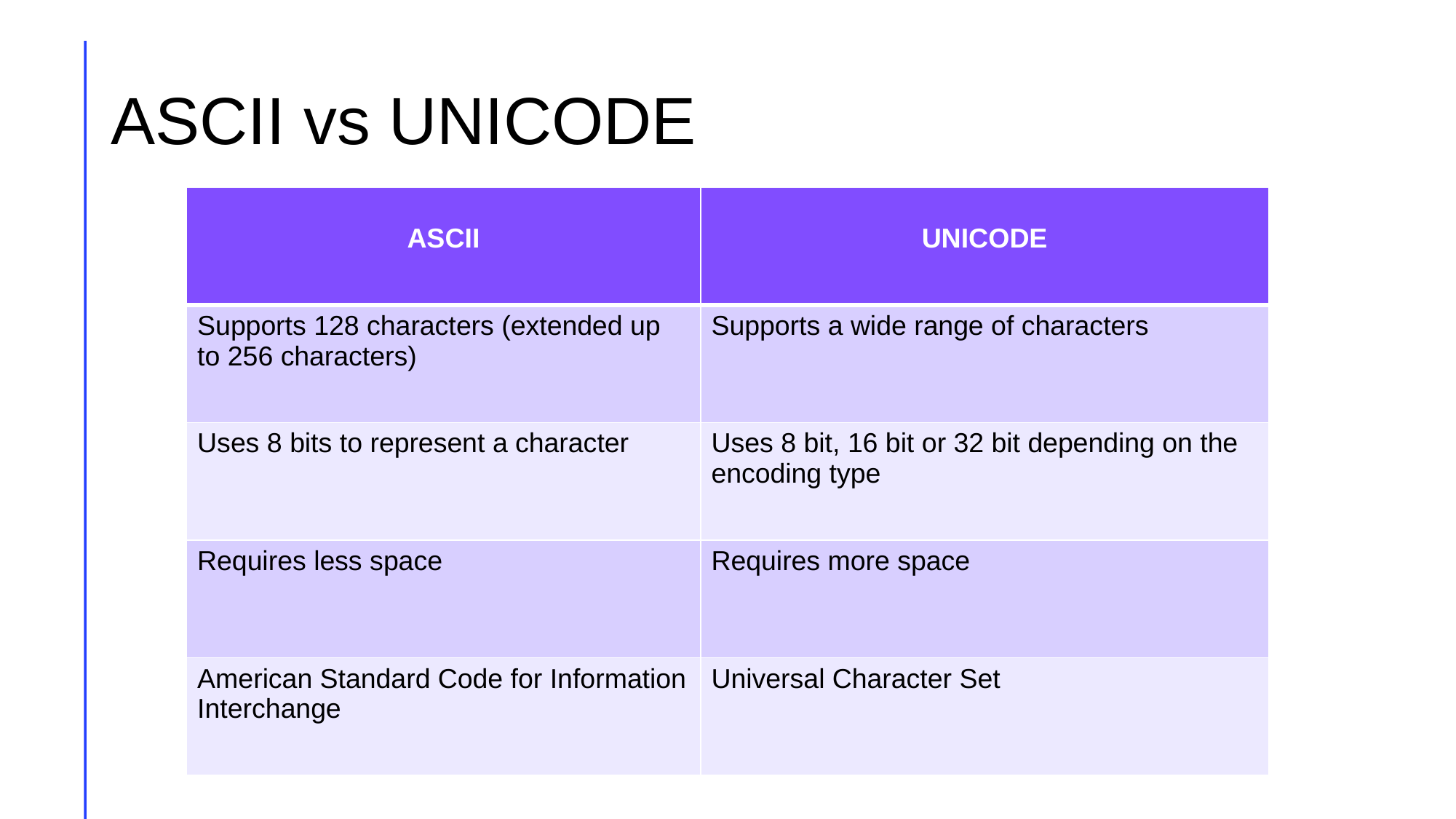

# ASCII vs UNICODE
| ASCII | UNICODE |
| --- | --- |
| Supports 128 characters (extended up to 256 characters) | Supports a wide range of characters |
| Uses 8 bits to represent a character | Uses 8 bit, 16 bit or 32 bit depending on the encoding type |
| Requires less space | Requires more space |
| American Standard Code for Information Interchange | Universal Character Set |